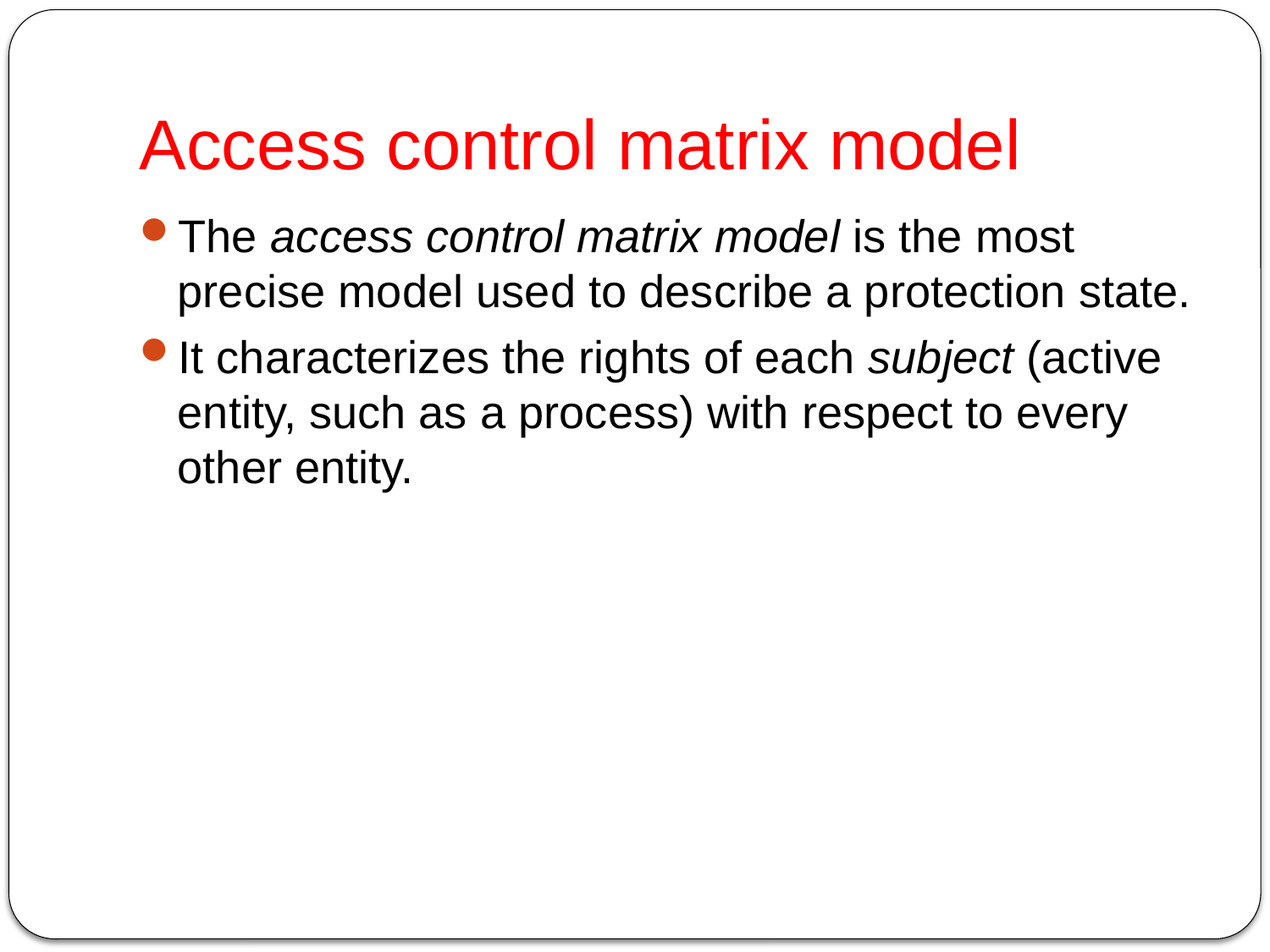

# Access control matrix model
The access control matrix model is the most precise model used to describe a protection state.
It characterizes the rights of each subject (active entity, such as a process) with respect to every other entity.